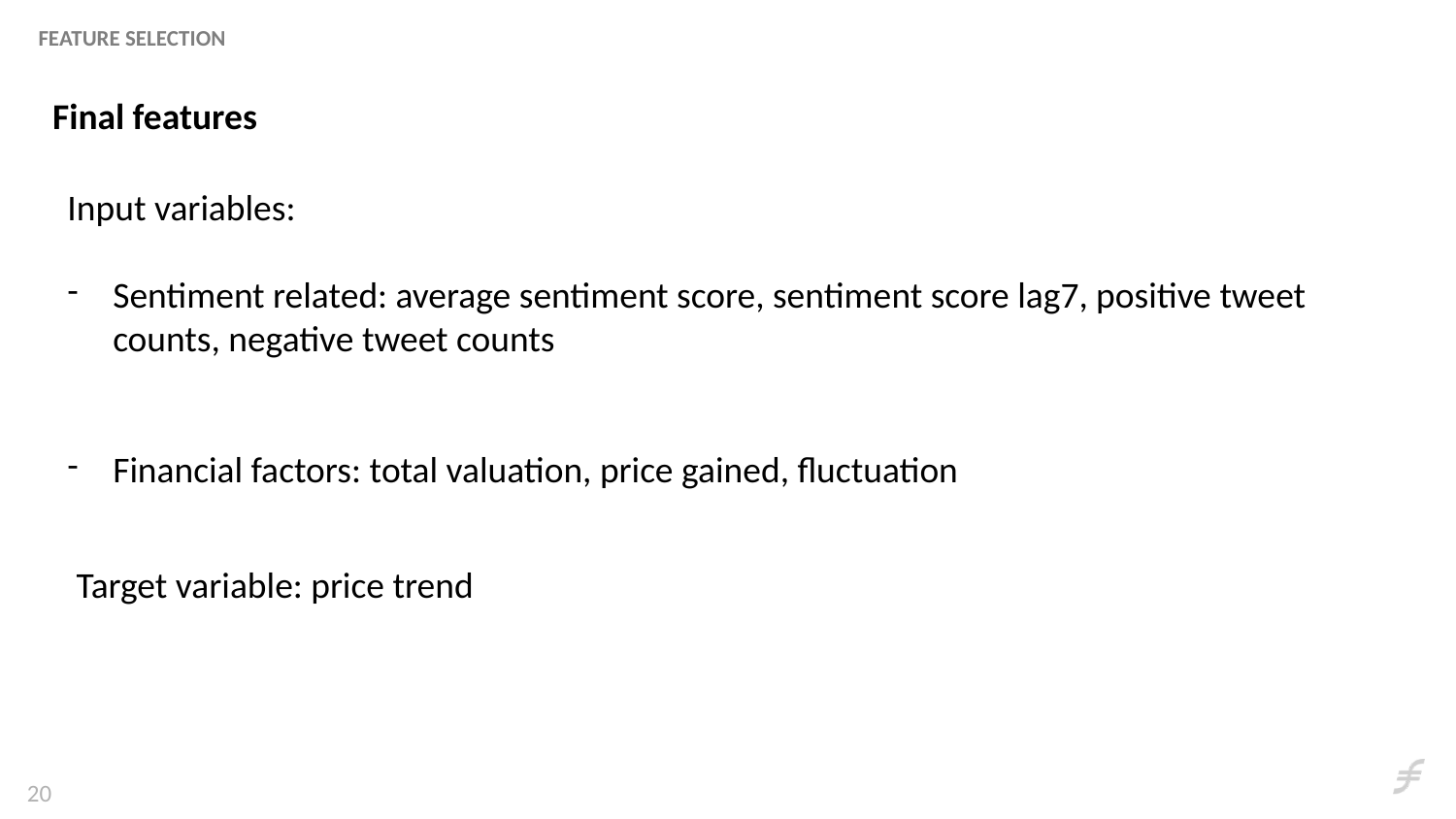

FEATURE SELECTION​
​​​​​
Final features
Input variables:

Sentiment related: average sentiment score, sentiment score lag7, positive tweet counts, negative tweet counts

Financial factors: total valuation, price gained, fluctuation
Target variable: price trend
20